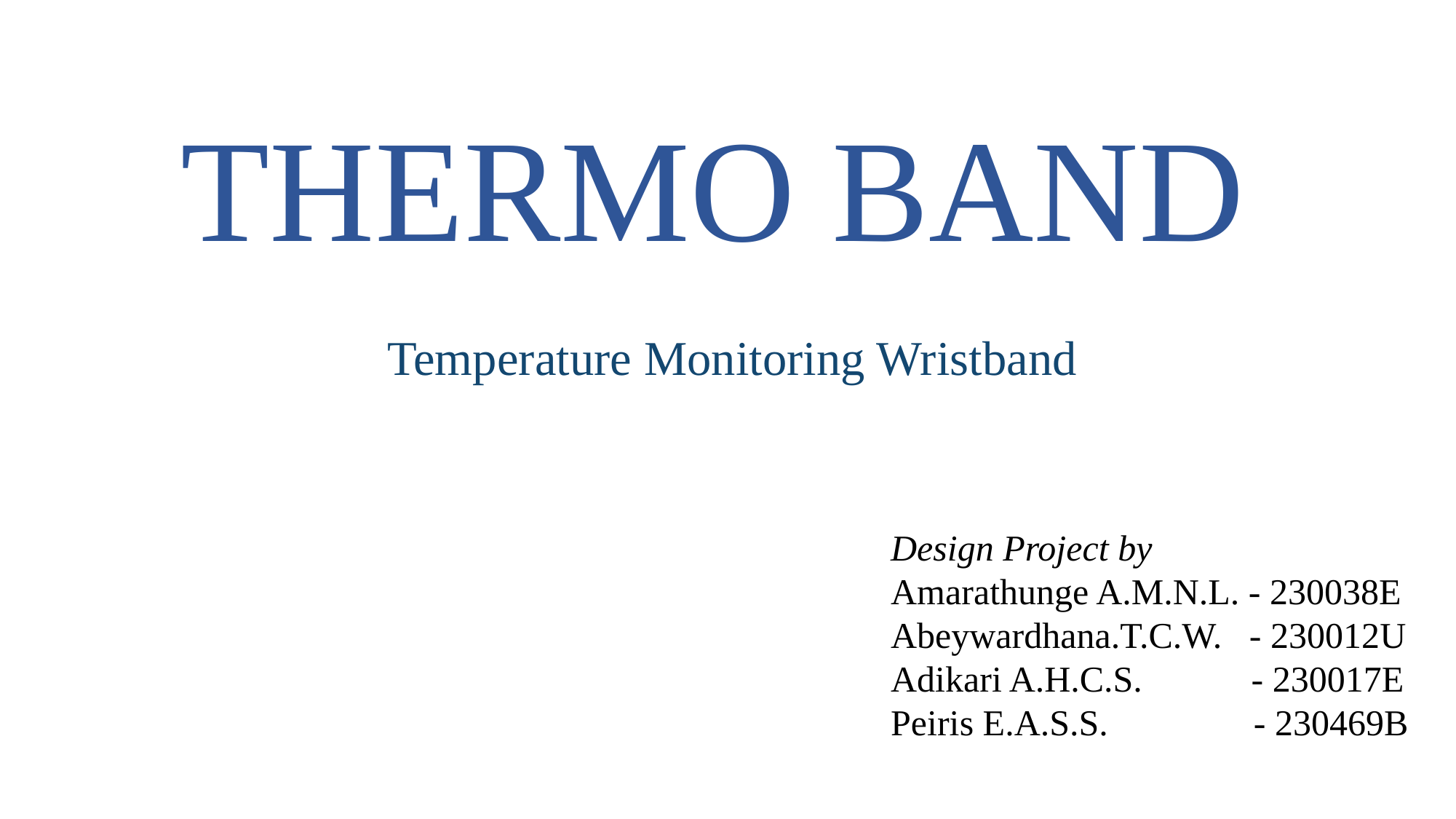

THERMO BAND
Temperature Monitoring Wristband
Design Project by
Amarathunge A.M.N.L. - 230038E
Abeywardhana.T.C.W.   - 230012U
Adikari A.H.C.S.            - 230017E
Peiris E.A.S.S.                - 230469B